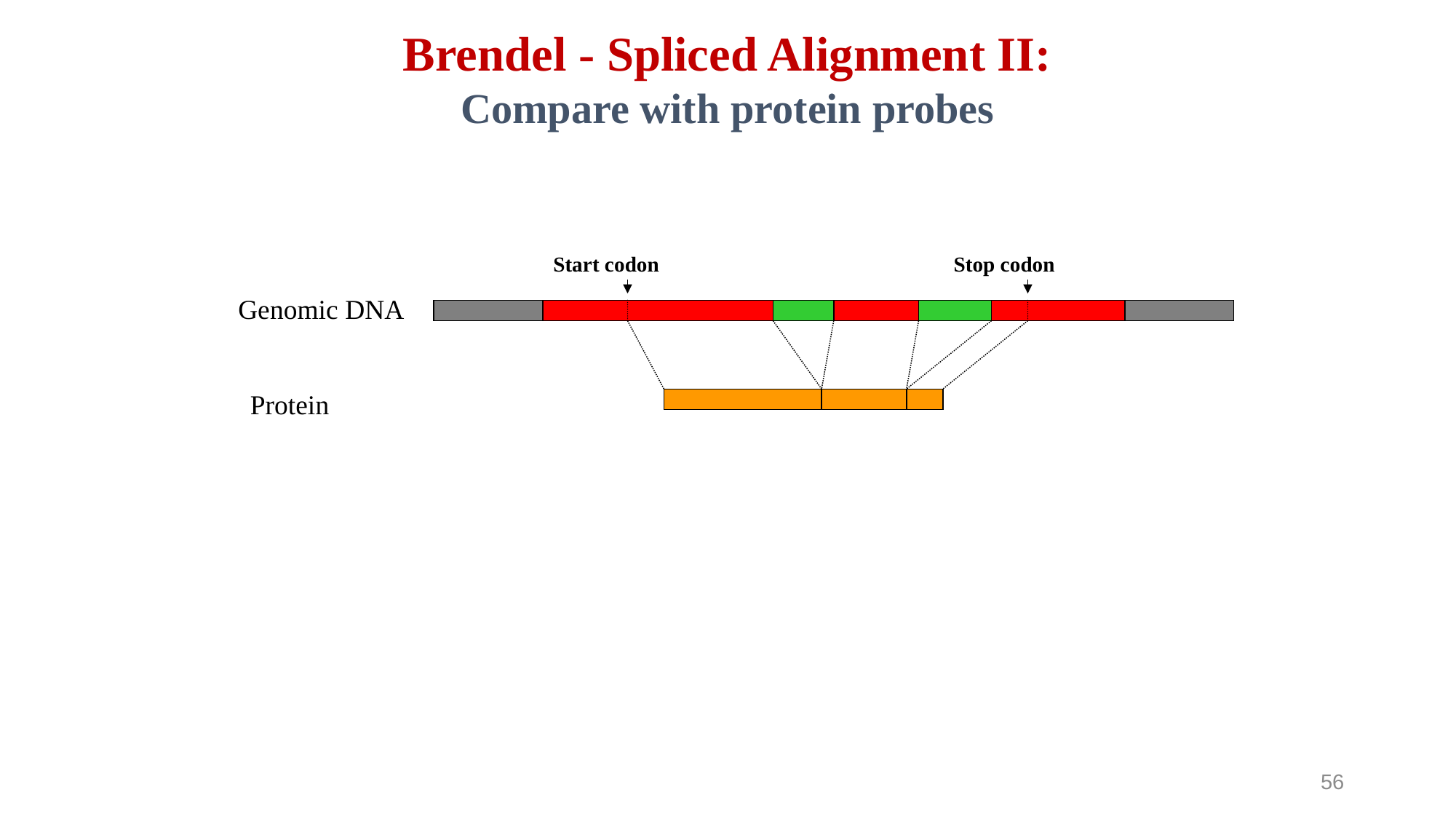

Brendel - Spliced Alignment II:
Compare with protein probes

Start codon
Stop codon

Genomic DNA

Protein

56